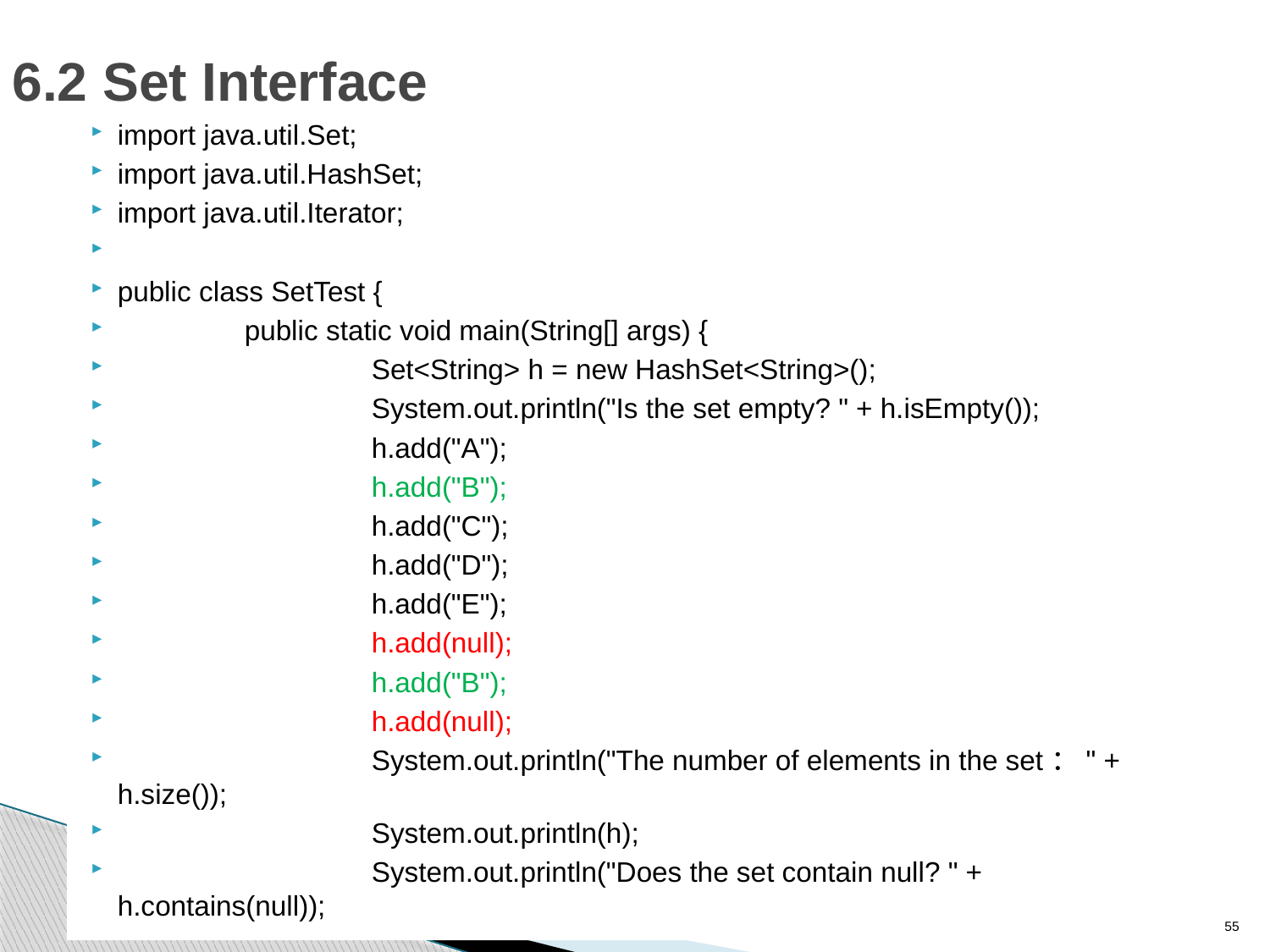

# 6.2 Set Interface
import java.util.Set;
import java.util.HashSet;
import java.util.Iterator;

public class SetTest {
	public static void main(String[] args) {
		Set<String> h = new HashSet<String>();
		System.out.println("Is the set empty? " + h.isEmpty());
		h.add("A");
		h.add("B");
		h.add("C");
		h.add("D");
		h.add("E");
		h.add(null);
		h.add("B");
		h.add(null);
		System.out.println("The number of elements in the set：" + h.size());
		System.out.println(h);
		System.out.println("Does the set contain null? " + h.contains(null));
55